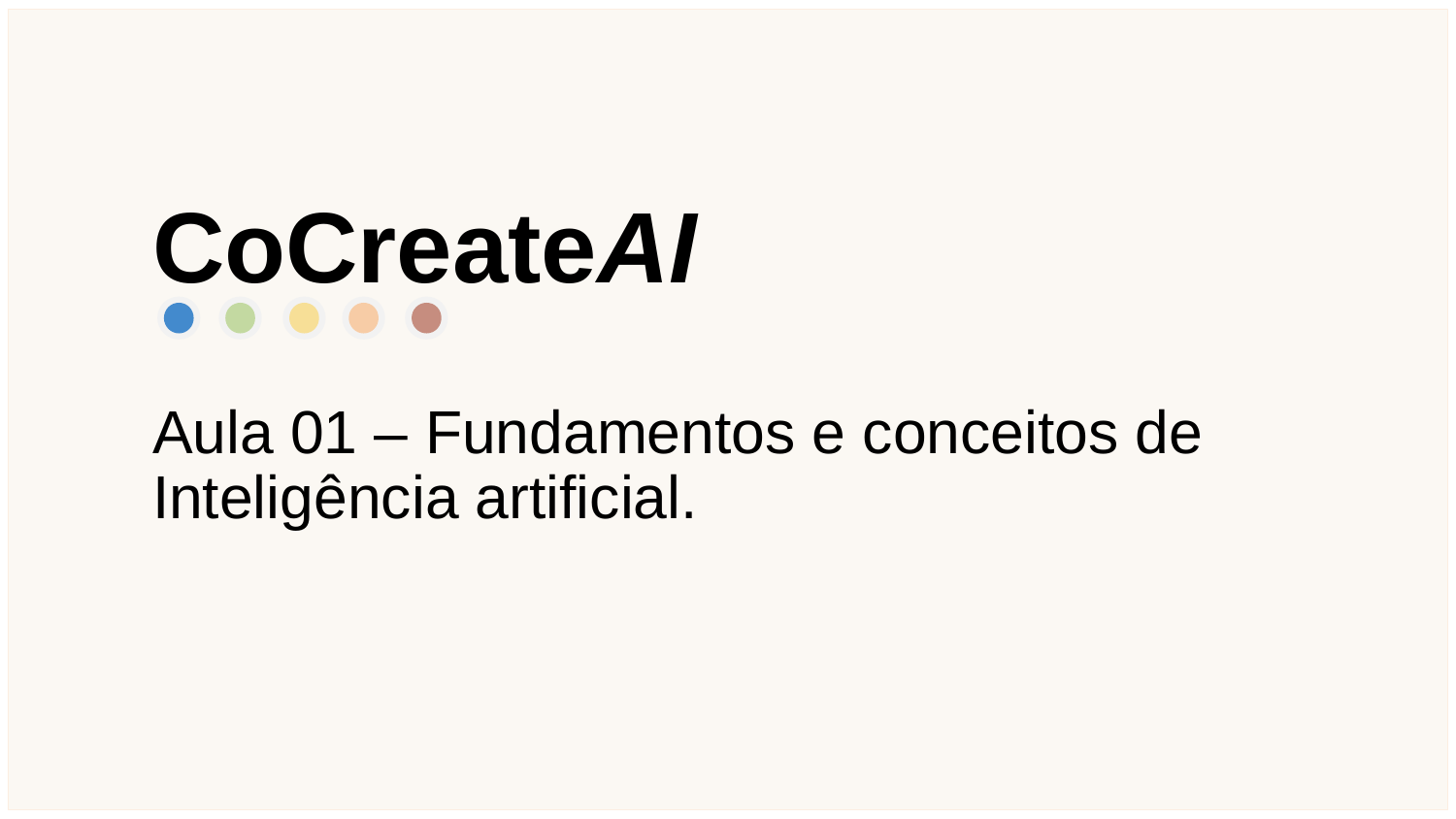

CoCreateAI

Aula 01 – Fundamentos e conceitos de Inteligência artificial.